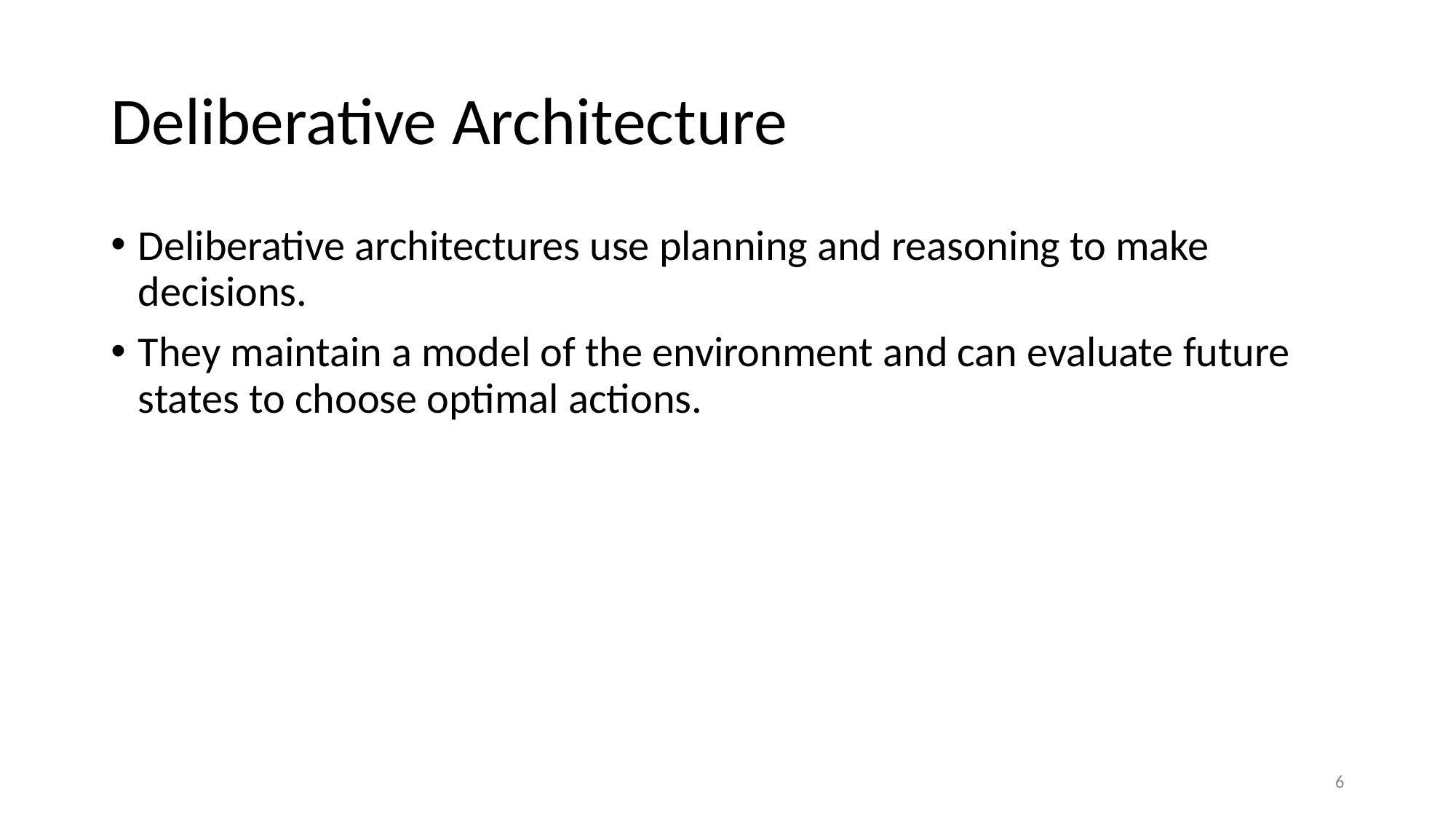

# Deliberative Architecture
Deliberative architectures use planning and reasoning to make decisions.
They maintain a model of the environment and can evaluate future states to choose optimal actions.
6